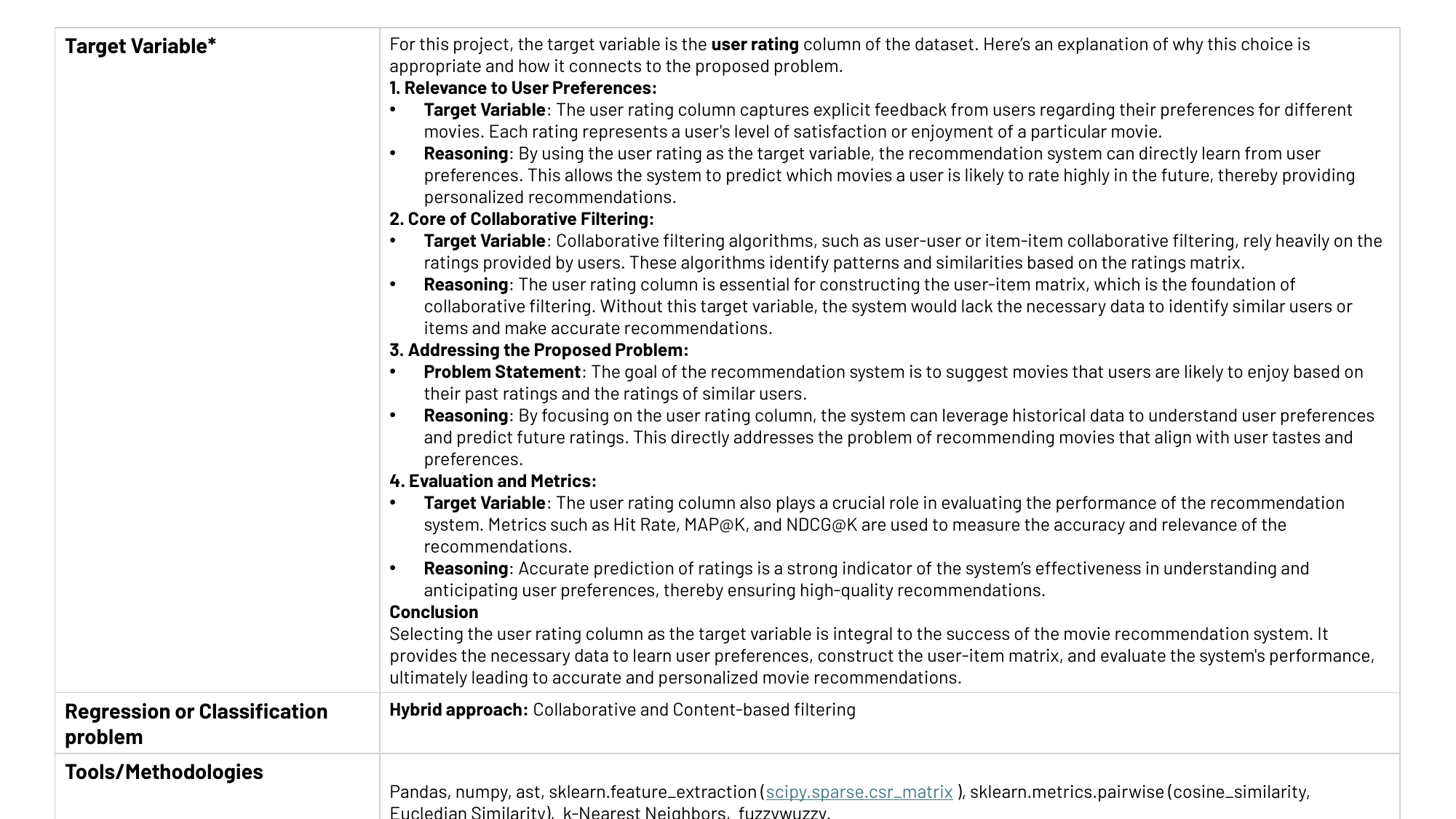

| Target Variable\* | For this project, the target variable is the user rating column of the dataset. Here’s an explanation of why this choice is appropriate and how it connects to the proposed problem. 1. Relevance to User Preferences: Target Variable: The user rating column captures explicit feedback from users regarding their preferences for different movies. Each rating represents a user's level of satisfaction or enjoyment of a particular movie. Reasoning: By using the user rating as the target variable, the recommendation system can directly learn from user preferences. This allows the system to predict which movies a user is likely to rate highly in the future, thereby providing personalized recommendations. 2. Core of Collaborative Filtering: Target Variable: Collaborative filtering algorithms, such as user-user or item-item collaborative filtering, rely heavily on the ratings provided by users. These algorithms identify patterns and similarities based on the ratings matrix. Reasoning: The user rating column is essential for constructing the user-item matrix, which is the foundation of collaborative filtering. Without this target variable, the system would lack the necessary data to identify similar users or items and make accurate recommendations. 3. Addressing the Proposed Problem: Problem Statement: The goal of the recommendation system is to suggest movies that users are likely to enjoy based on their past ratings and the ratings of similar users. Reasoning: By focusing on the user rating column, the system can leverage historical data to understand user preferences and predict future ratings. This directly addresses the problem of recommending movies that align with user tastes and preferences. 4. Evaluation and Metrics: Target Variable: The user rating column also plays a crucial role in evaluating the performance of the recommendation system. Metrics such as Hit Rate, MAP@K, and NDCG@K are used to measure the accuracy and relevance of the recommendations. Reasoning: Accurate prediction of ratings is a strong indicator of the system’s effectiveness in understanding and anticipating user preferences, thereby ensuring high-quality recommendations. Conclusion Selecting the user rating column as the target variable is integral to the success of the movie recommendation system. It provides the necessary data to learn user preferences, construct the user-item matrix, and evaluate the system's performance, ultimately leading to accurate and personalized movie recommendations. |
| --- | --- |
| Regression or Classification problem | Hybrid approach: Collaborative and Content-based filtering |
| Tools/Methodologies | Pandas, numpy, ast, sklearn.feature\_extraction (scipy.sparse.csr\_matrix ), sklearn.metrics.pairwise (cosine\_similarity, Eucledian Similarity), k-Nearest Neighbors,  fuzzywuzzy. |